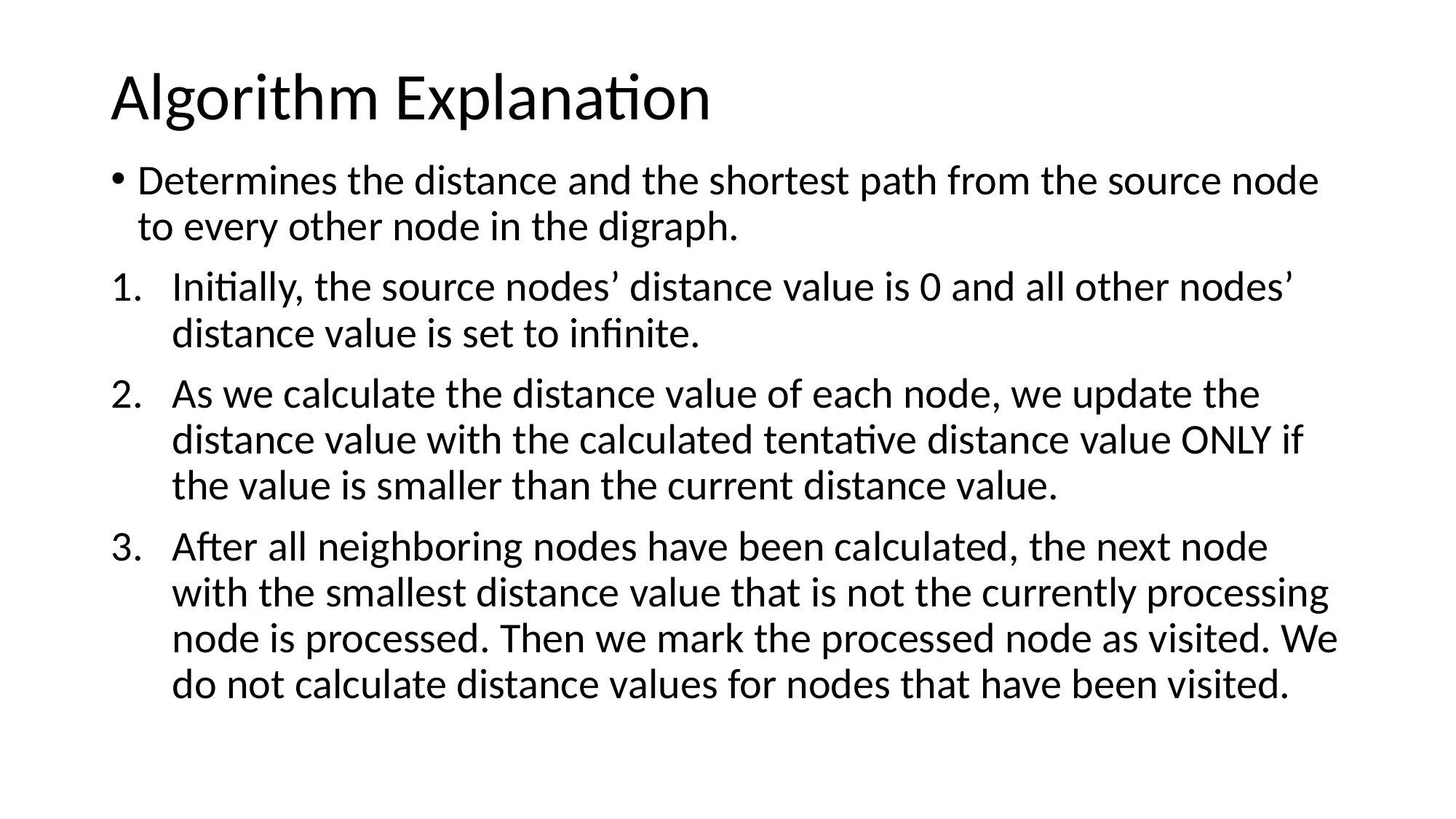

# Algorithm Explanation
Determines the distance and the shortest path from the source node to every other node in the digraph.
Initially, the source nodes’ distance value is 0 and all other nodes’ distance value is set to infinite.
As we calculate the distance value of each node, we update the distance value with the calculated tentative distance value ONLY if the value is smaller than the current distance value.
After all neighboring nodes have been calculated, the next node with the smallest distance value that is not the currently processing node is processed. Then we mark the processed node as visited. We do not calculate distance values for nodes that have been visited.